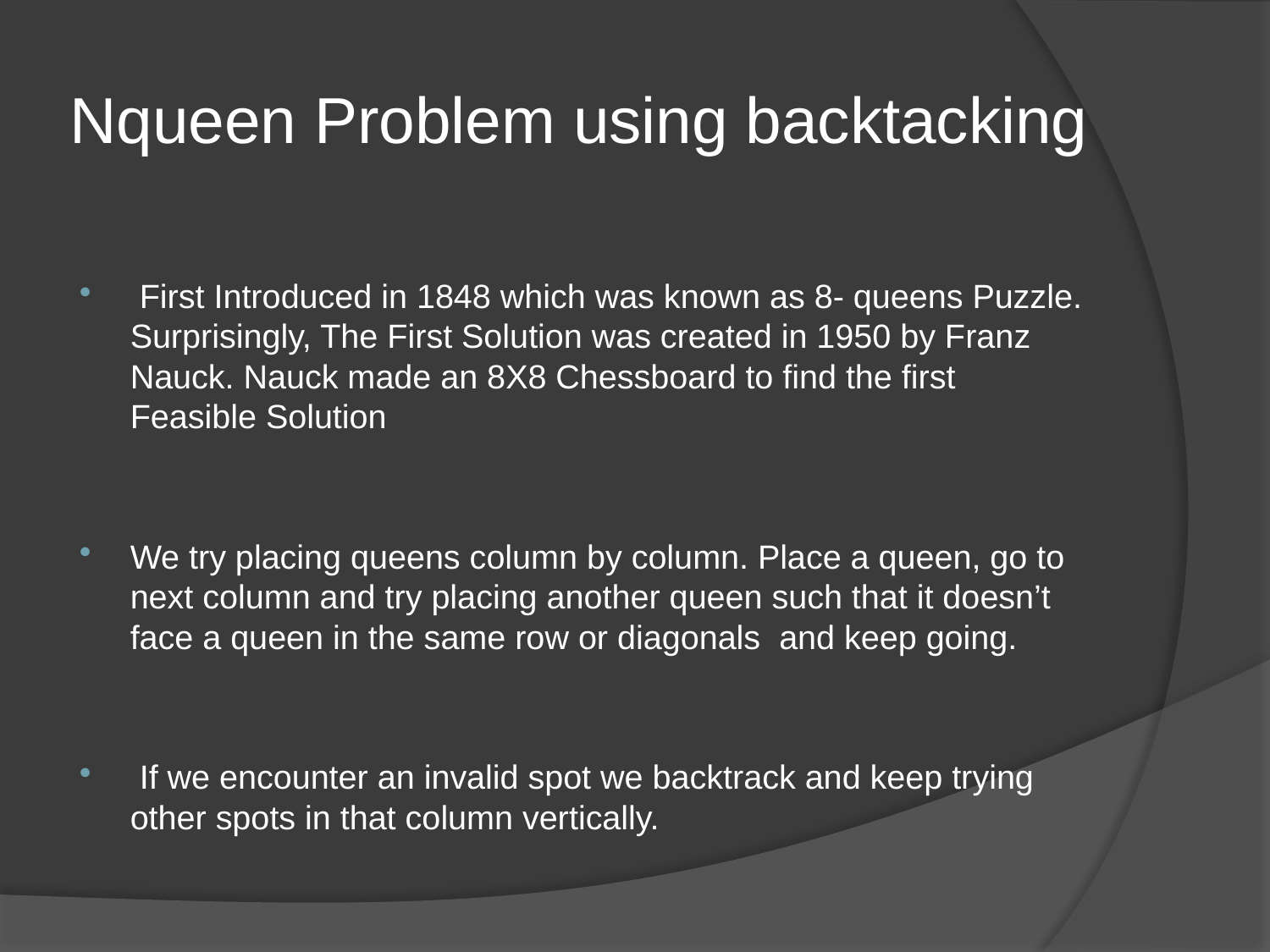

# Nqueen Problem using backtacking

 First Introduced in 1848 which was known as 8- queens Puzzle. Surprisingly, The First Solution was created in 1950 by Franz Nauck. Nauck made an 8X8 Chessboard to find the first Feasible Solution

We try placing queens column by column. Place a queen, go to next column and try placing another queen such that it doesn’t face a queen in the same row or diagonals  and keep going.

 If we encounter an invalid spot we backtrack and keep trying other spots in that column vertically.